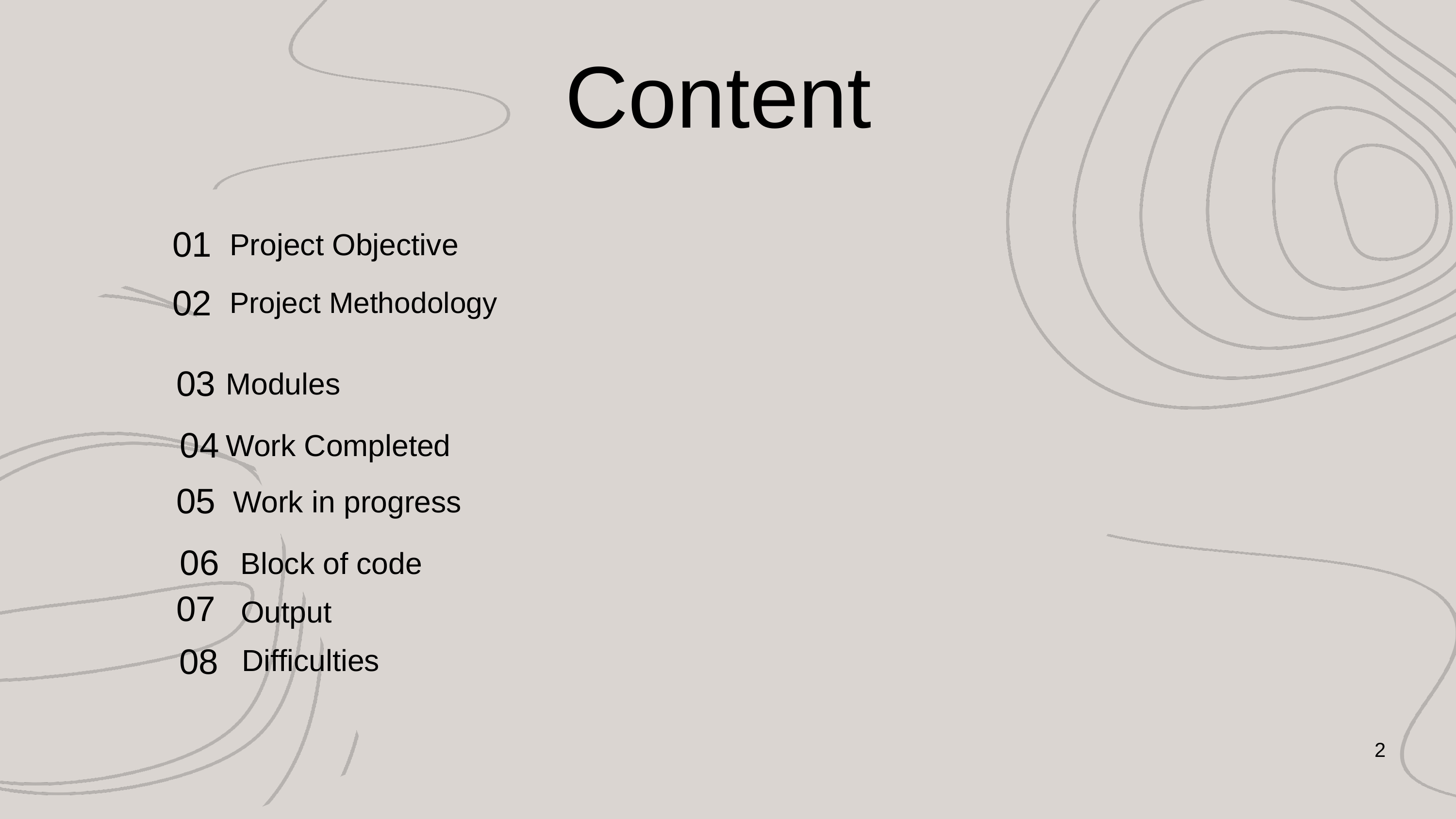

Content
01
Project Objective
02
Project Methodology

03
Modules
04
Work Completed

05
Work in progress
06
Block of code
07
Output
08
Difficulties
2